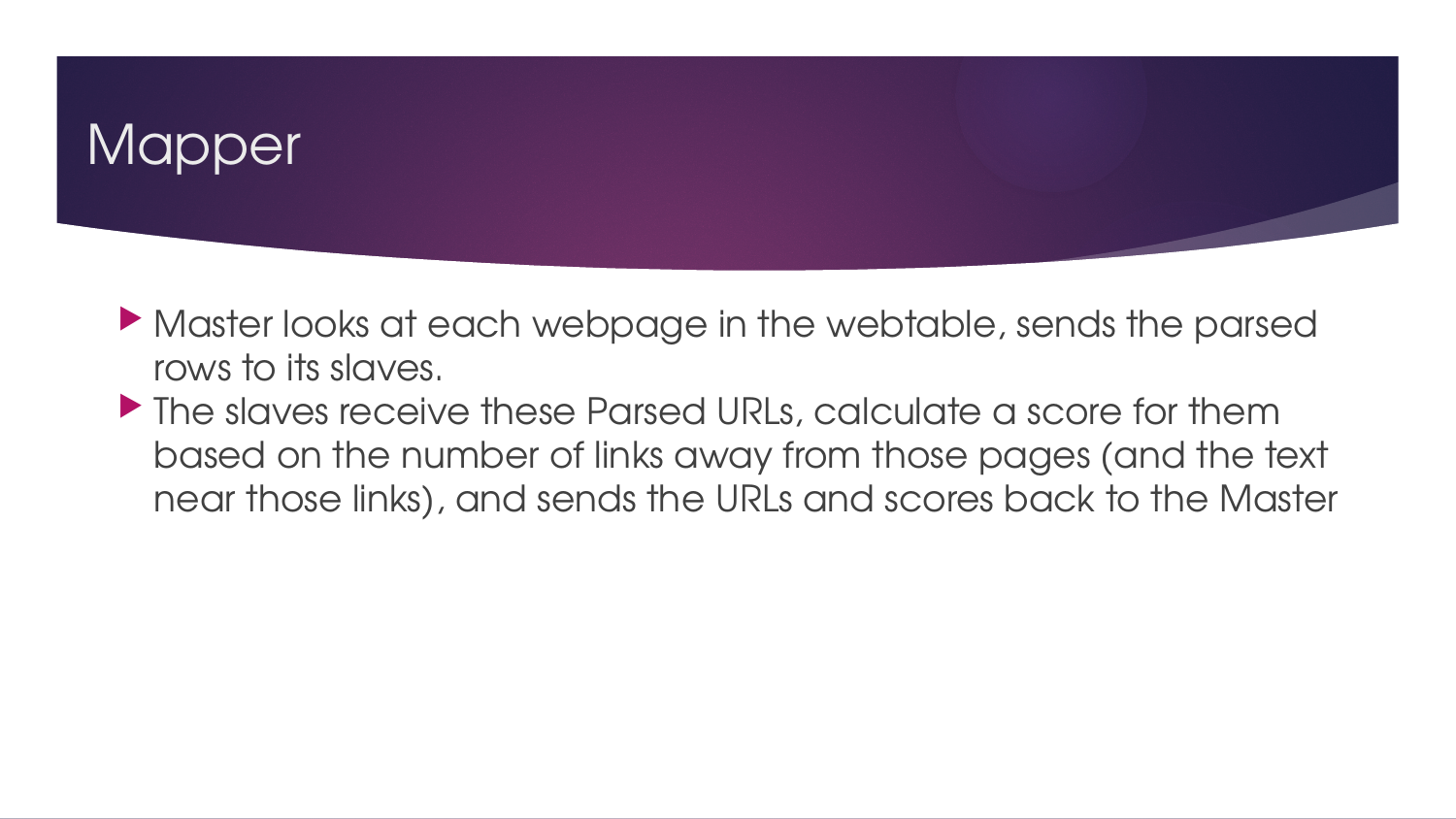

# Mapper
Master looks at each webpage in the webtable, sends the parsed rows to its slaves.
The slaves receive these Parsed URLs, calculate a score for them based on the number of links away from those pages (and the text near those links), and sends the URLs and scores back to the Master